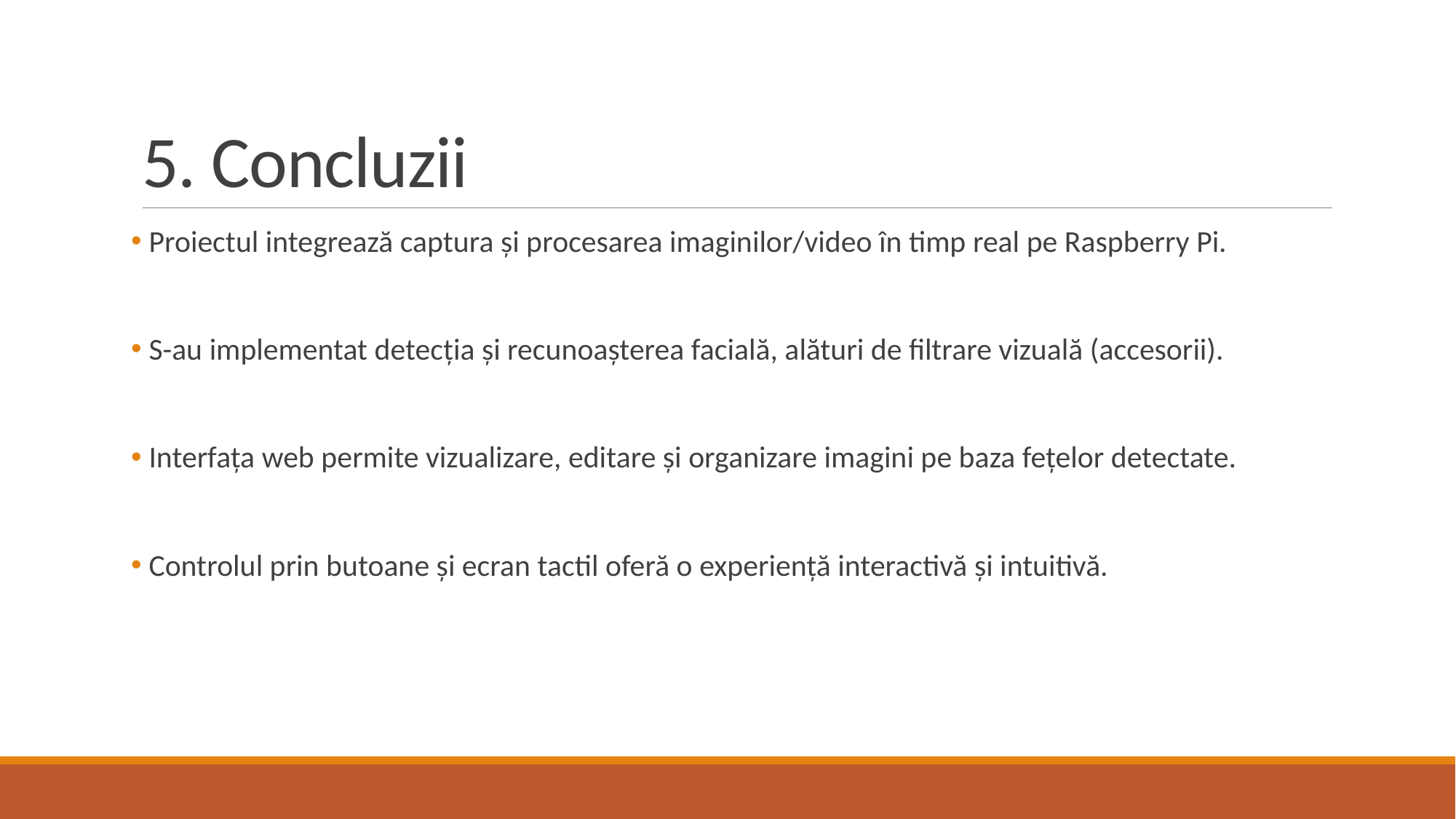

# 5. Concluzii
 Proiectul integrează captura și procesarea imaginilor/video în timp real pe Raspberry Pi.

 S-au implementat detecția și recunoașterea facială, alături de filtrare vizuală (accesorii).

 Interfața web permite vizualizare, editare și organizare imagini pe baza fețelor detectate.

 Controlul prin butoane și ecran tactil oferă o experiență interactivă și intuitivă.